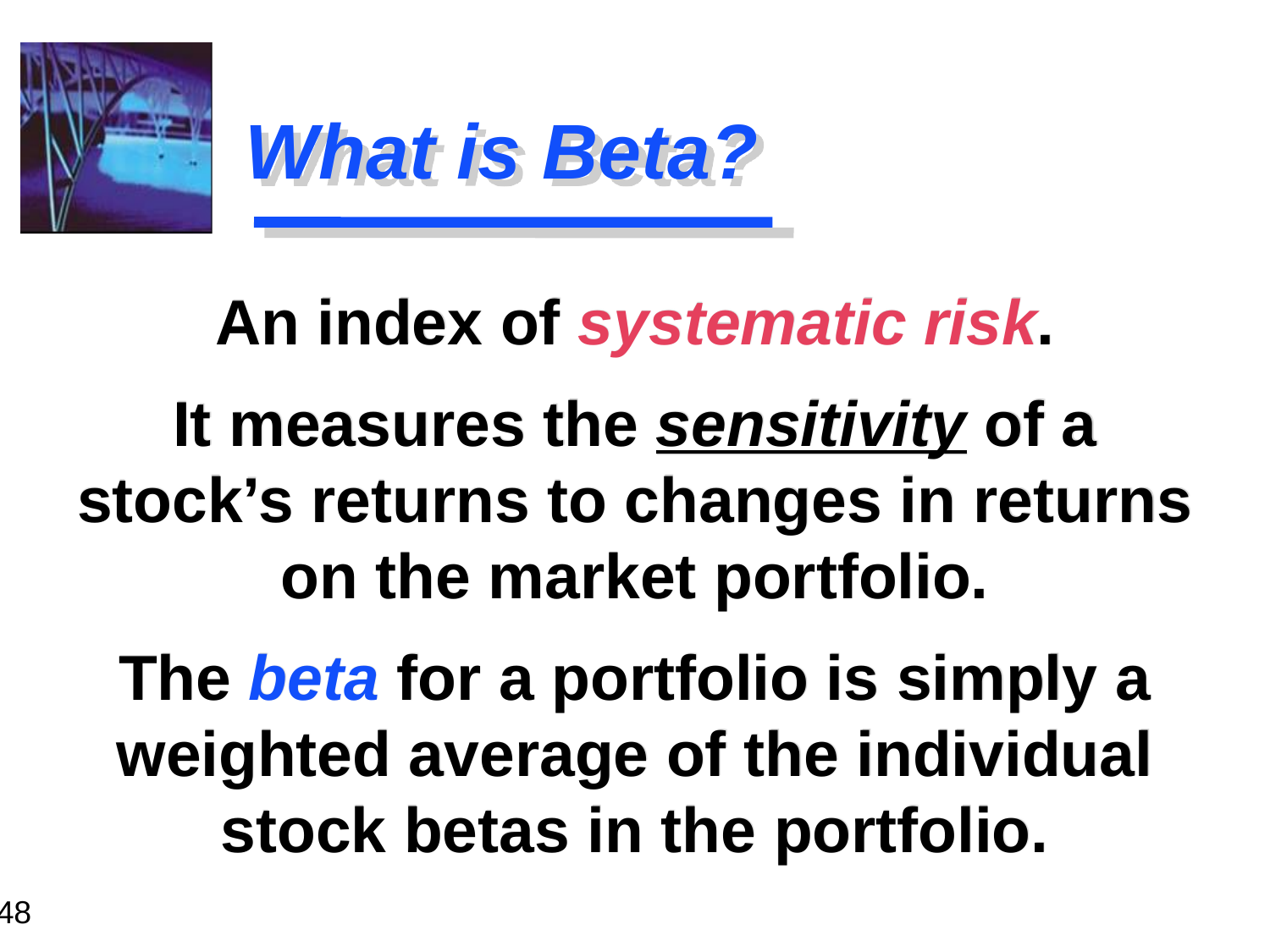

# What is Beta?

An index of systematic risk.
It measures the sensitivity of a stock’s returns to changes in returns on the market portfolio.
The beta for a portfolio is simply a weighted average of the individual stock betas in the portfolio.